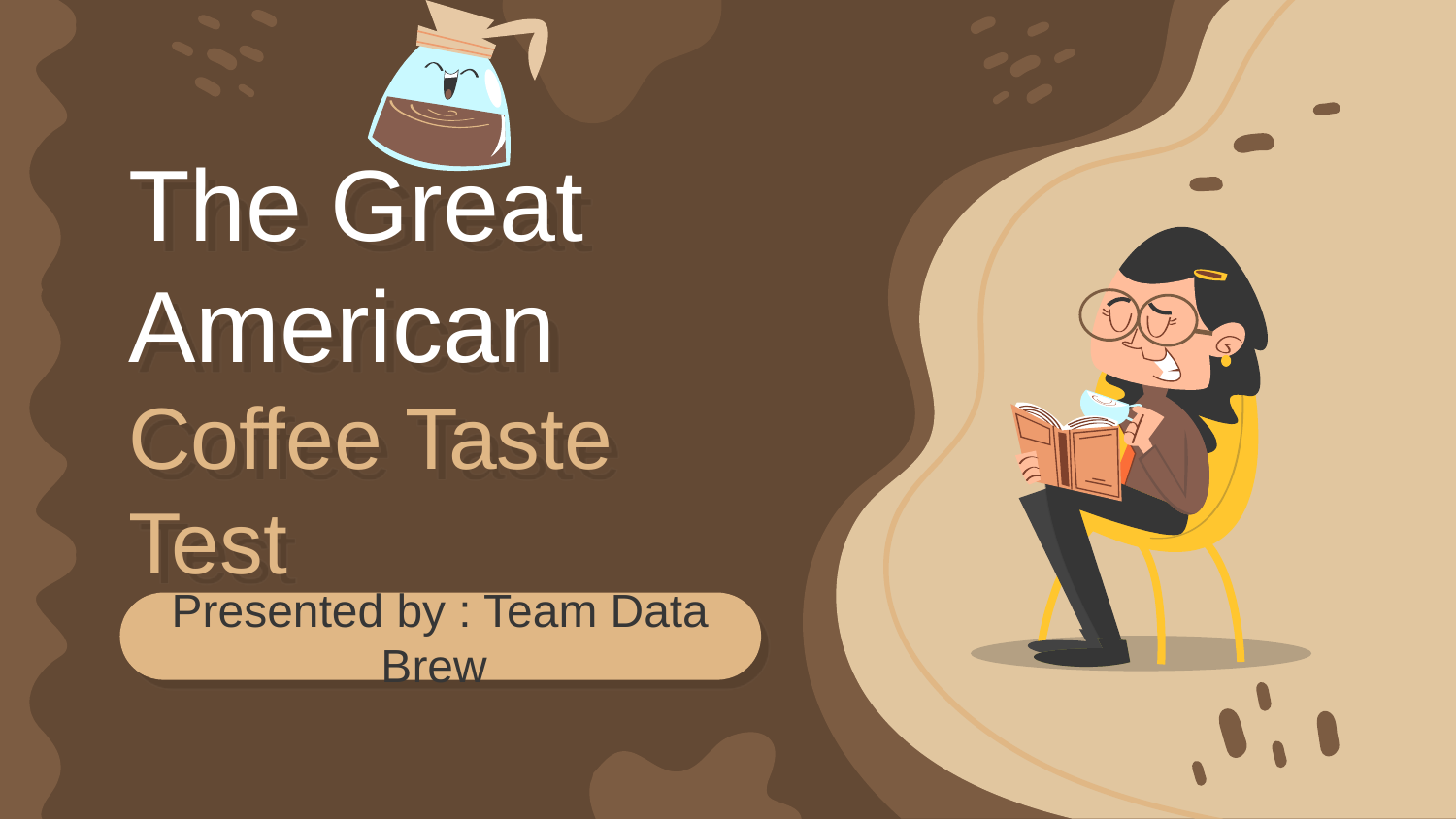

# The Great American Coffee Taste Test

Presented by : Team Data Brew